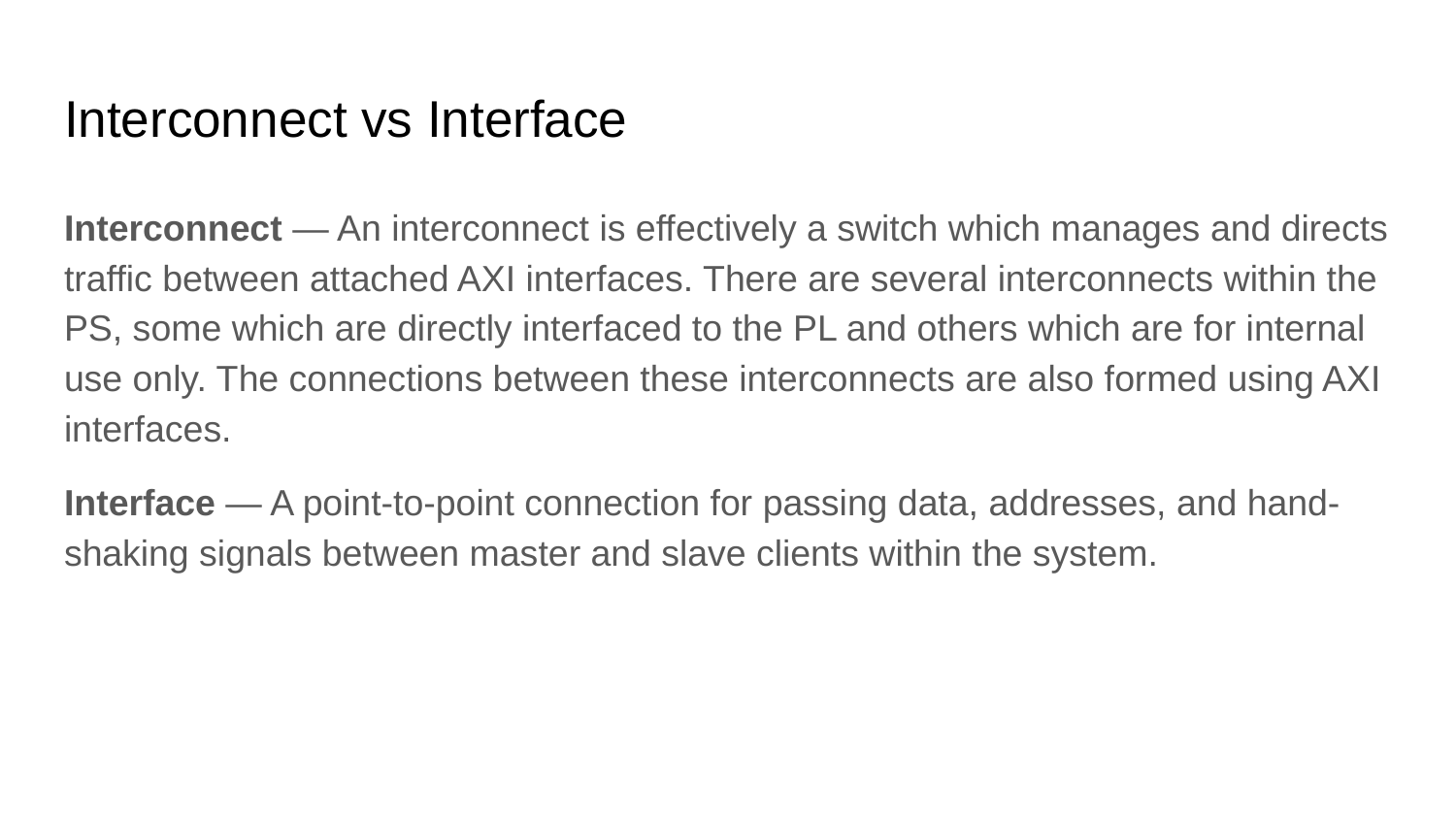

# Interconnect vs Interface
Interconnect — An interconnect is effectively a switch which manages and directs traffic between attached AXI interfaces. There are several interconnects within the PS, some which are directly interfaced to the PL and others which are for internal use only. The connections between these interconnects are also formed using AXI interfaces.
Interface — A point-to-point connection for passing data, addresses, and hand- shaking signals between master and slave clients within the system.